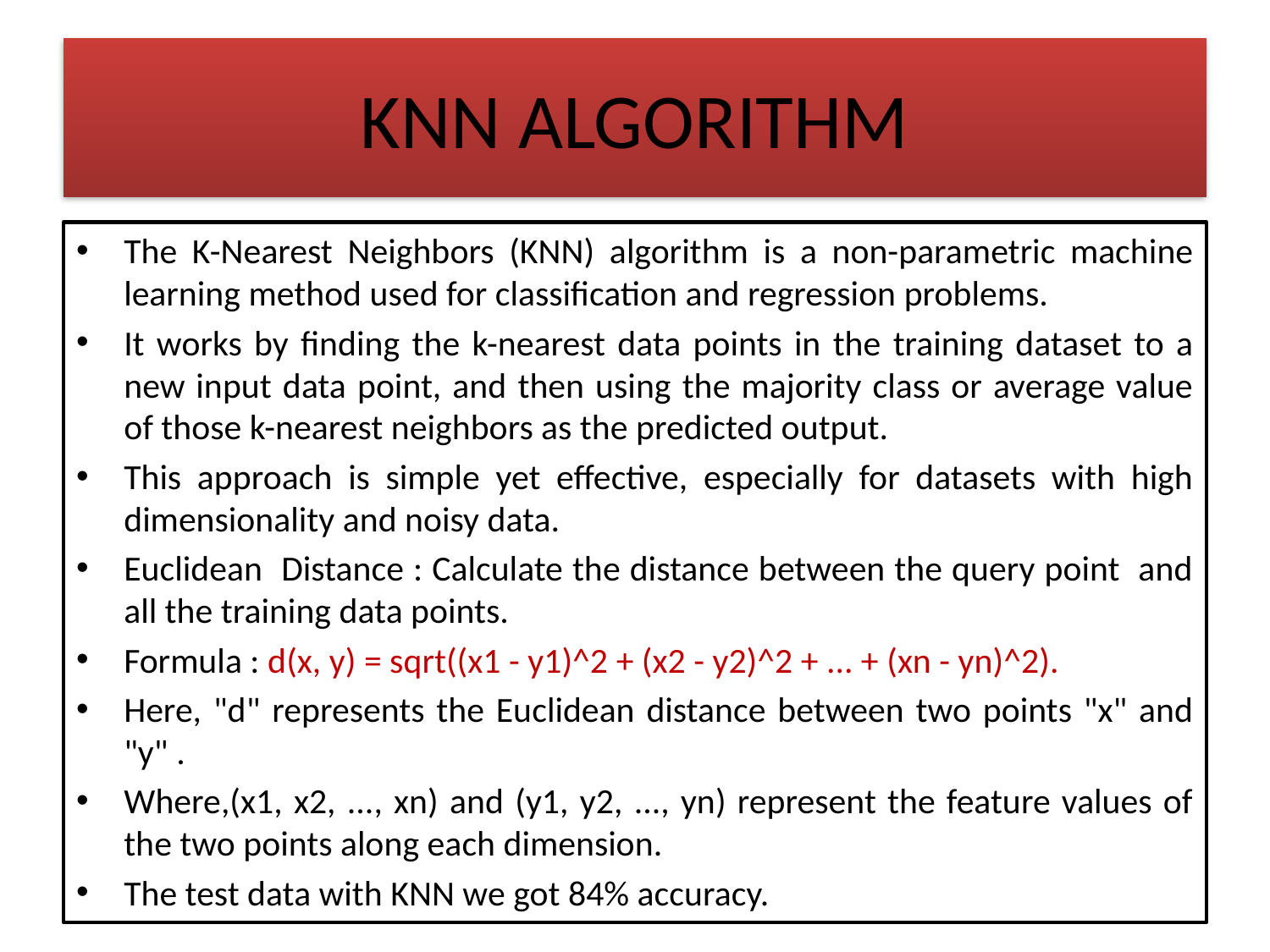

# KNN ALGORITHM
The K-Nearest Neighbors (KNN) algorithm is a non-parametric machine learning method used for classification and regression problems.
It works by finding the k-nearest data points in the training dataset to a new input data point, and then using the majority class or average value of those k-nearest neighbors as the predicted output.
This approach is simple yet effective, especially for datasets with high dimensionality and noisy data.
Euclidean  Distance : Calculate the distance between the query point  and all the training data points.
Formula : d(x, y) = sqrt((x1 - y1)^2 + (x2 - y2)^2 + ... + (xn - yn)^2).
Here, "d" represents the Euclidean distance between two points "x" and "y" .
Where,(x1, x2, ..., xn) and (y1, y2, ..., yn) represent the feature values of the two points along each dimension.
The test data with KNN we got 84% accuracy.